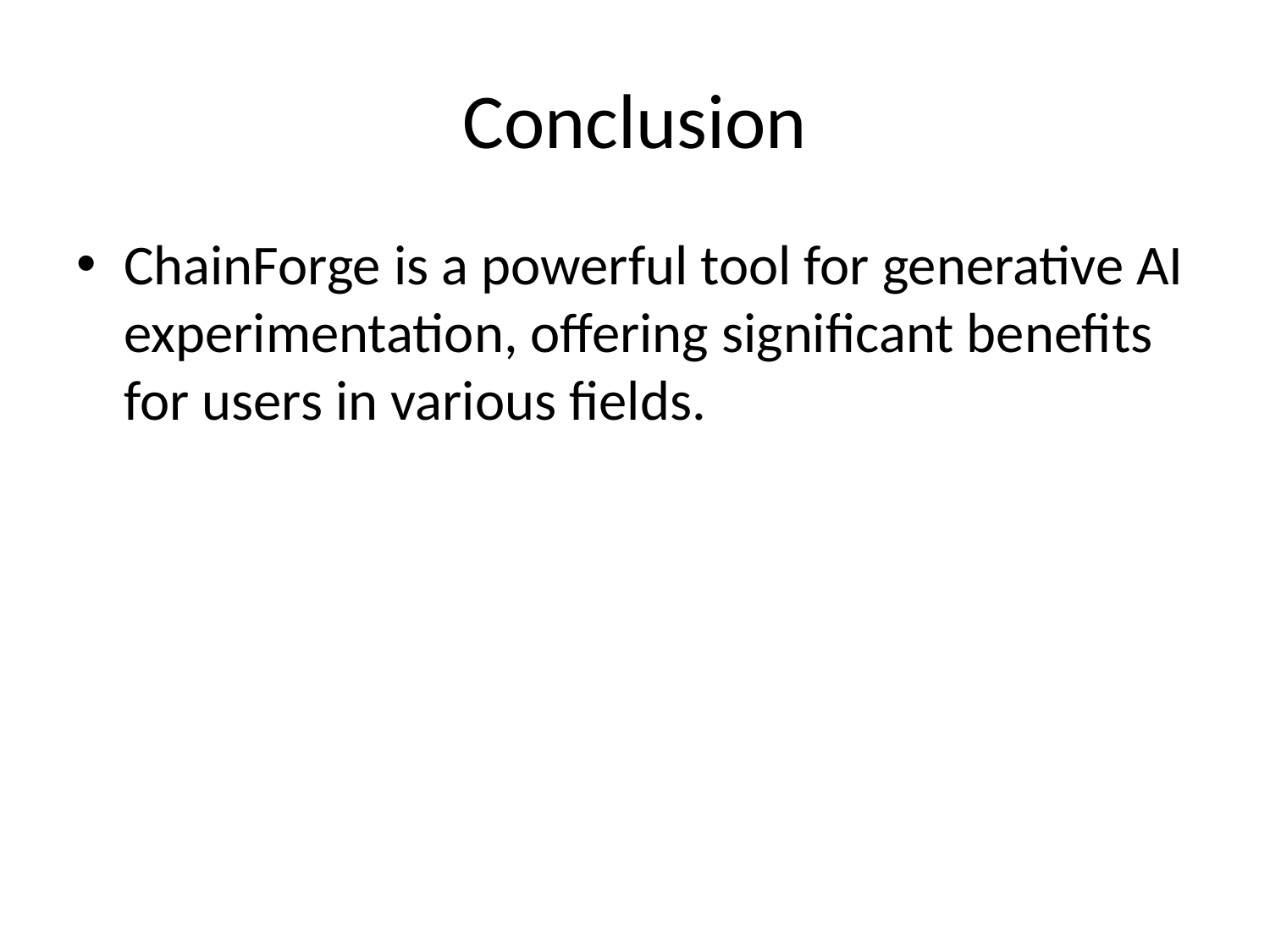

# Conclusion
ChainForge is a powerful tool for generative AI experimentation, offering significant benefits for users in various fields.